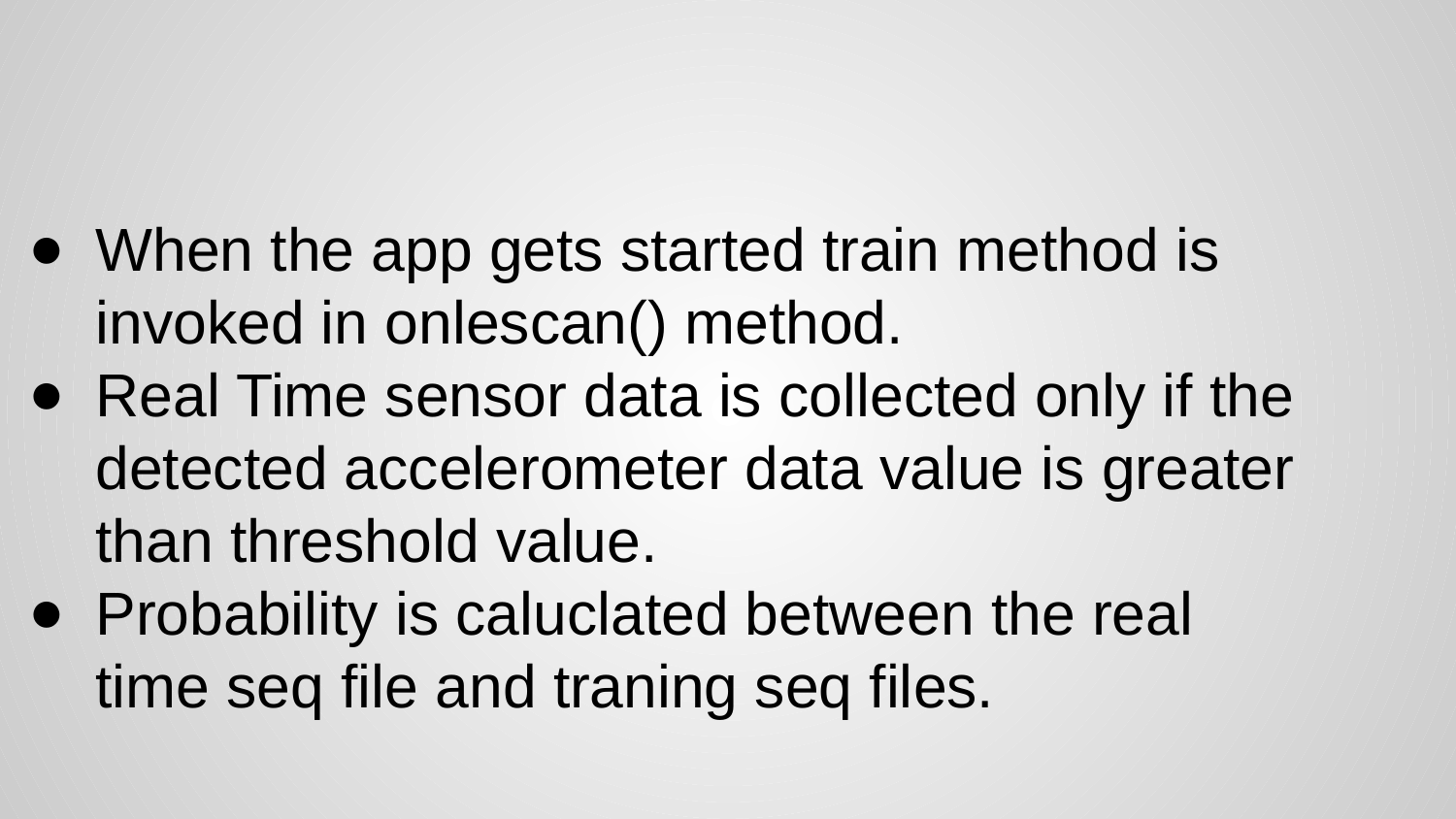

# Testing/Analyzing human activity
When the app gets started train method is invoked in onlescan() method.
Real Time sensor data is collected only if the detected accelerometer data value is greater than threshold value.
Probability is caluclated between the real time seq file and traning seq files.